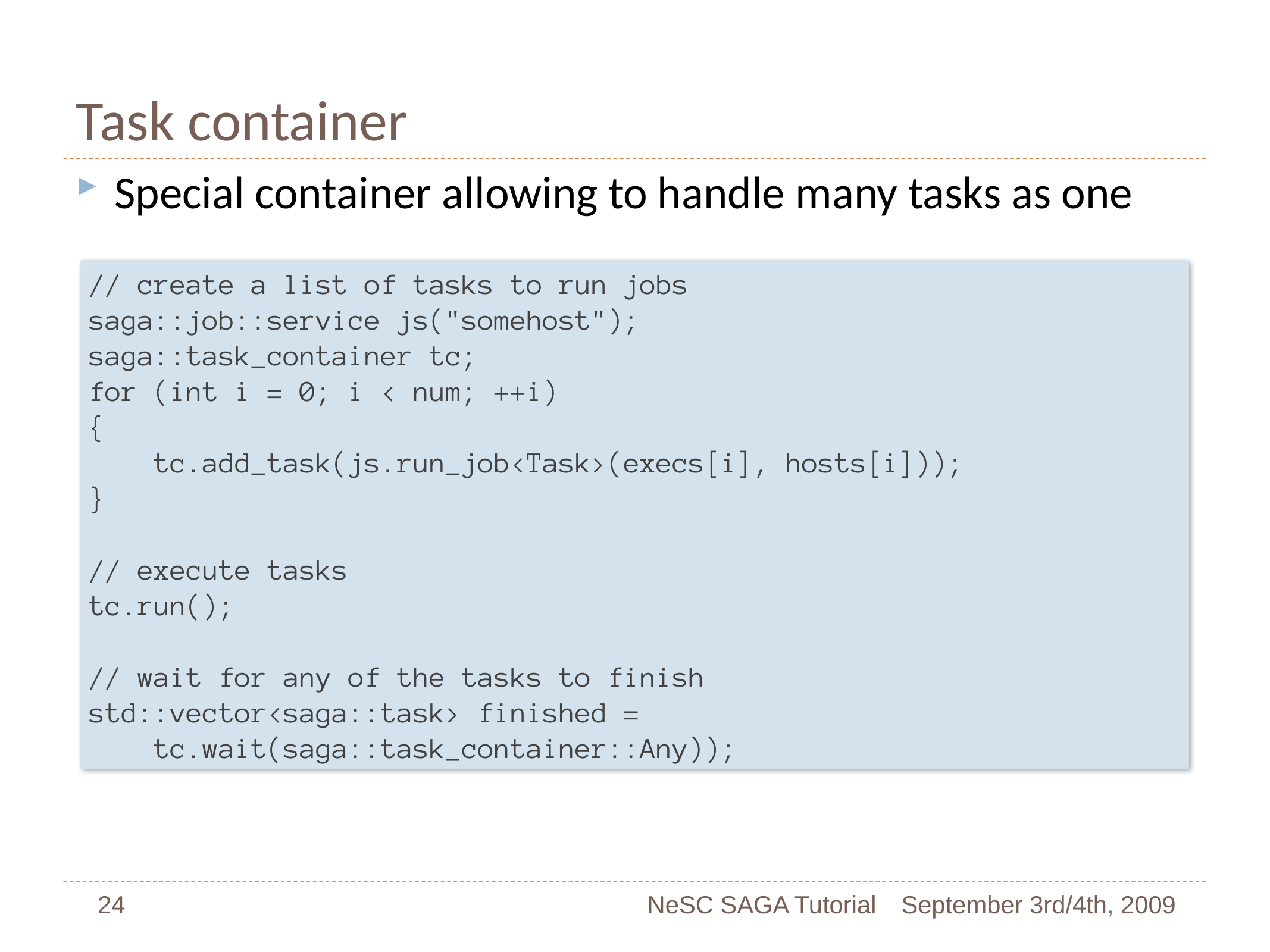

# Task container
Special container allowing to handle many tasks as one

// create a list of tasks to run jobs
saga::job::service js("somehost");
saga::task_container tc;
for (int i = 0; i < num; ++i)
{
    tc.add_task(js.run_job<Task>(execs[i], hosts[i]));
}

// execute tasks
tc.run();

// wait for any of the tasks to finish
std::vector<saga::task> finished =
    tc.wait(saga::task_container::Any));
24
NeSC SAGA Tutorial
September 3rd/4th, 2009